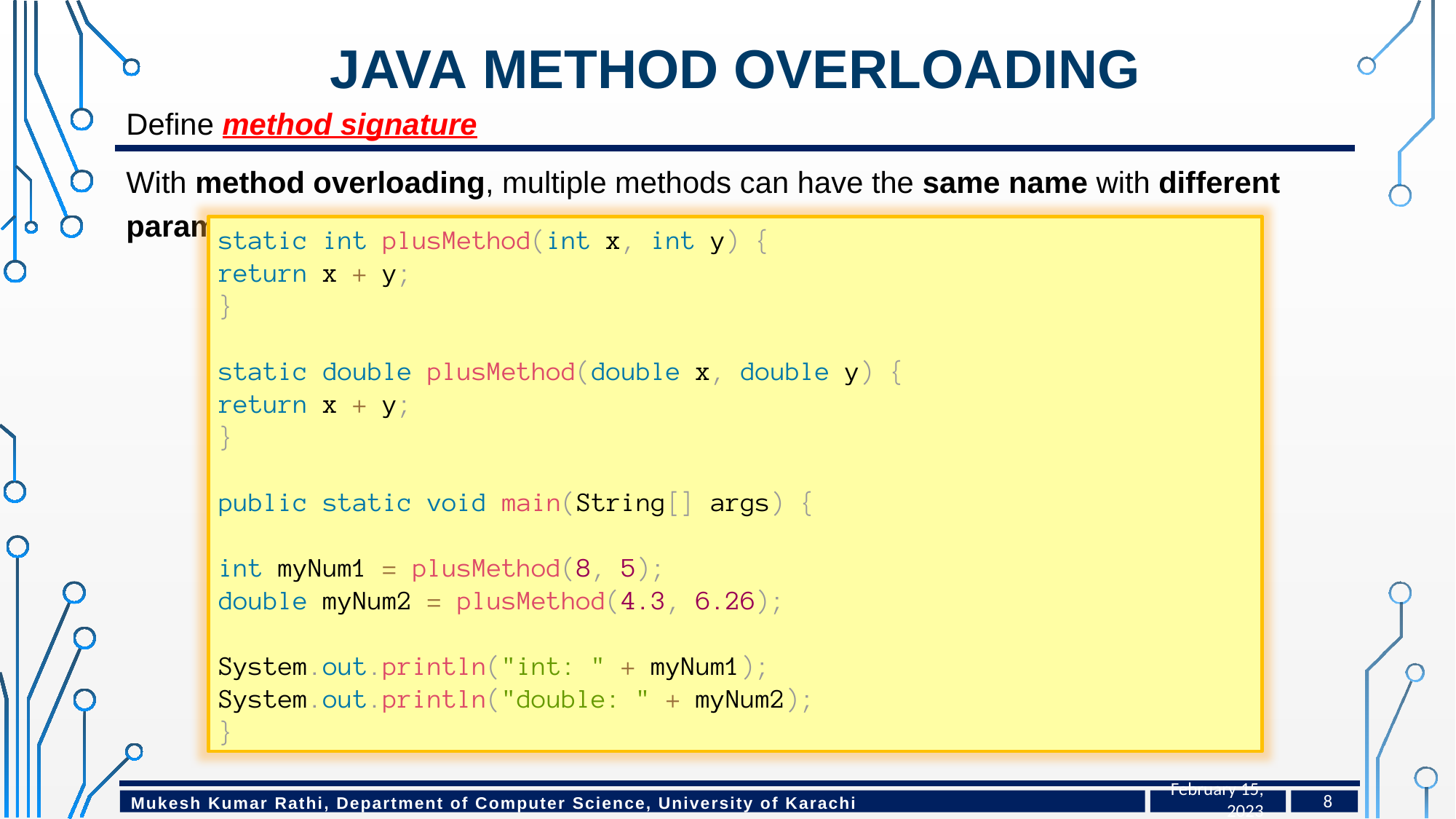

# Java Method Overloading
Define method signature
With method overloading, multiple methods can have the same name with different parameters

static int plusMethod(int x, int y) {
return x + y;
}

static double plusMethod(double x, double y) {
return x + y;
}

public static void main(String[] args) {

int myNum1 = plusMethod(8, 5);
double myNum2 = plusMethod(4.3, 6.26);

System.out.println("int: " + myNum1);
System.out.println("double: " + myNum2);
}
February 15, 2023
8